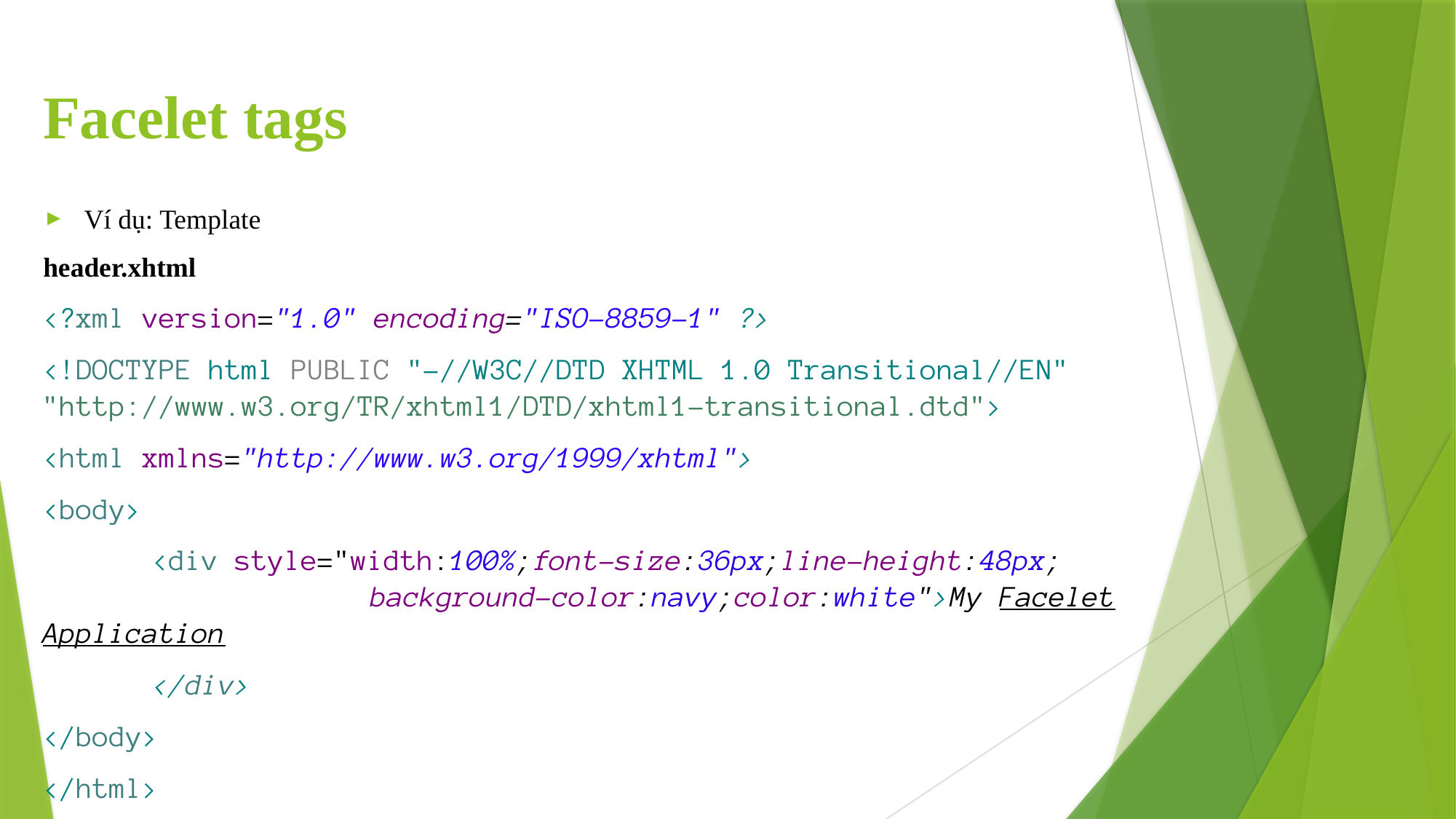

# Facelet tags
Ví dụ: Template
header.xhtml
<?xml version="1.0" encoding="ISO-8859-1" ?>
<!DOCTYPE html PUBLIC "-//W3C//DTD XHTML 1.0 Transitional//EN" "http://www.w3.org/TR/xhtml1/DTD/xhtml1-transitional.dtd">
<html xmlns="http://www.w3.org/1999/xhtml">
<body>
	<div style="width:100%;font-size:36px;line-height:48px; 			background-color:navy;color:white">My Facelet Application
	</div>
</body>
</html>